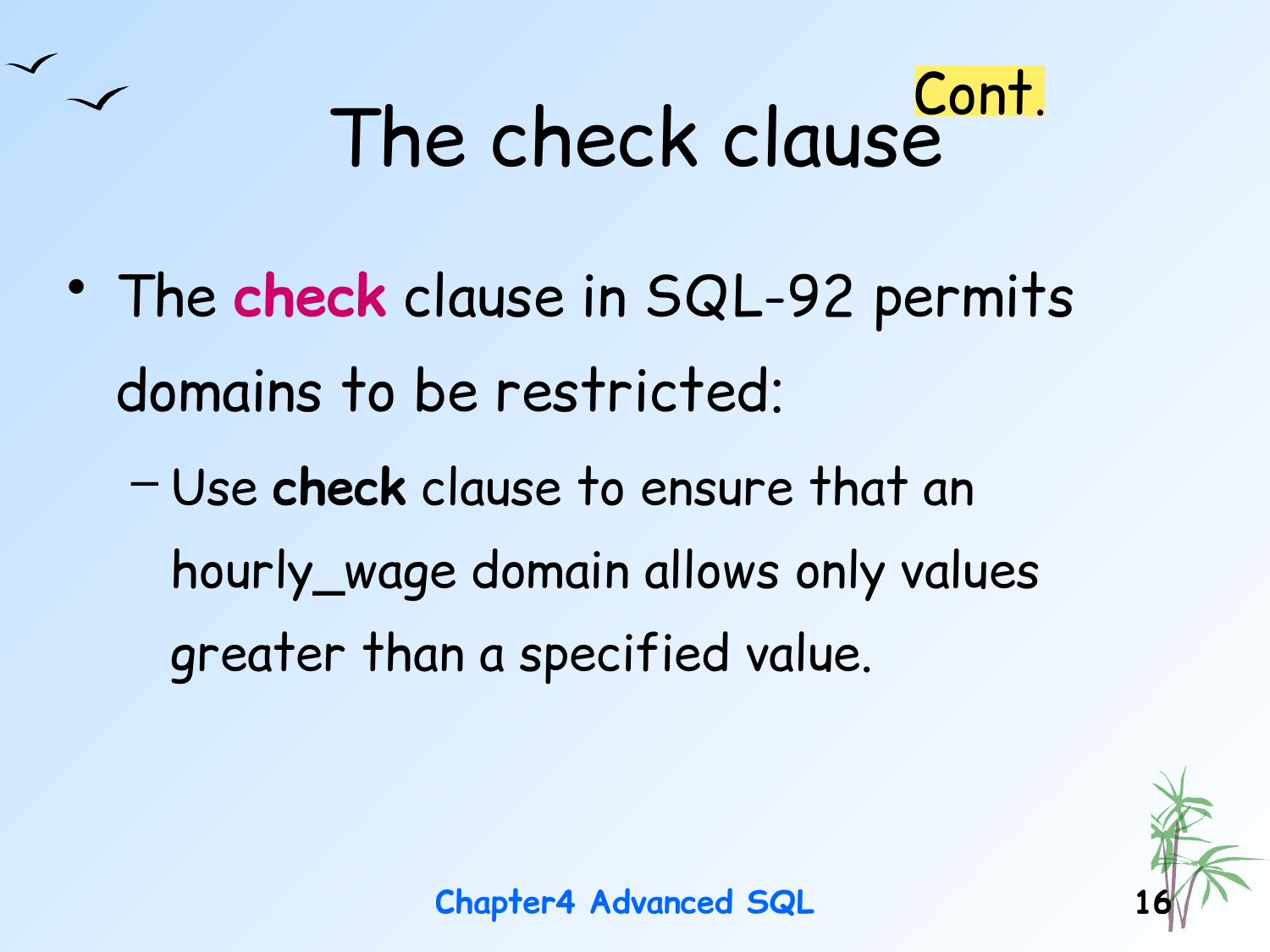

# The check clause
Cont.
The check clause in SQL-92 permits domains to be restricted:
Use check clause to ensure that an hourly_wage domain allows only values greater than a specified value.
Chapter4 Advanced SQL
16